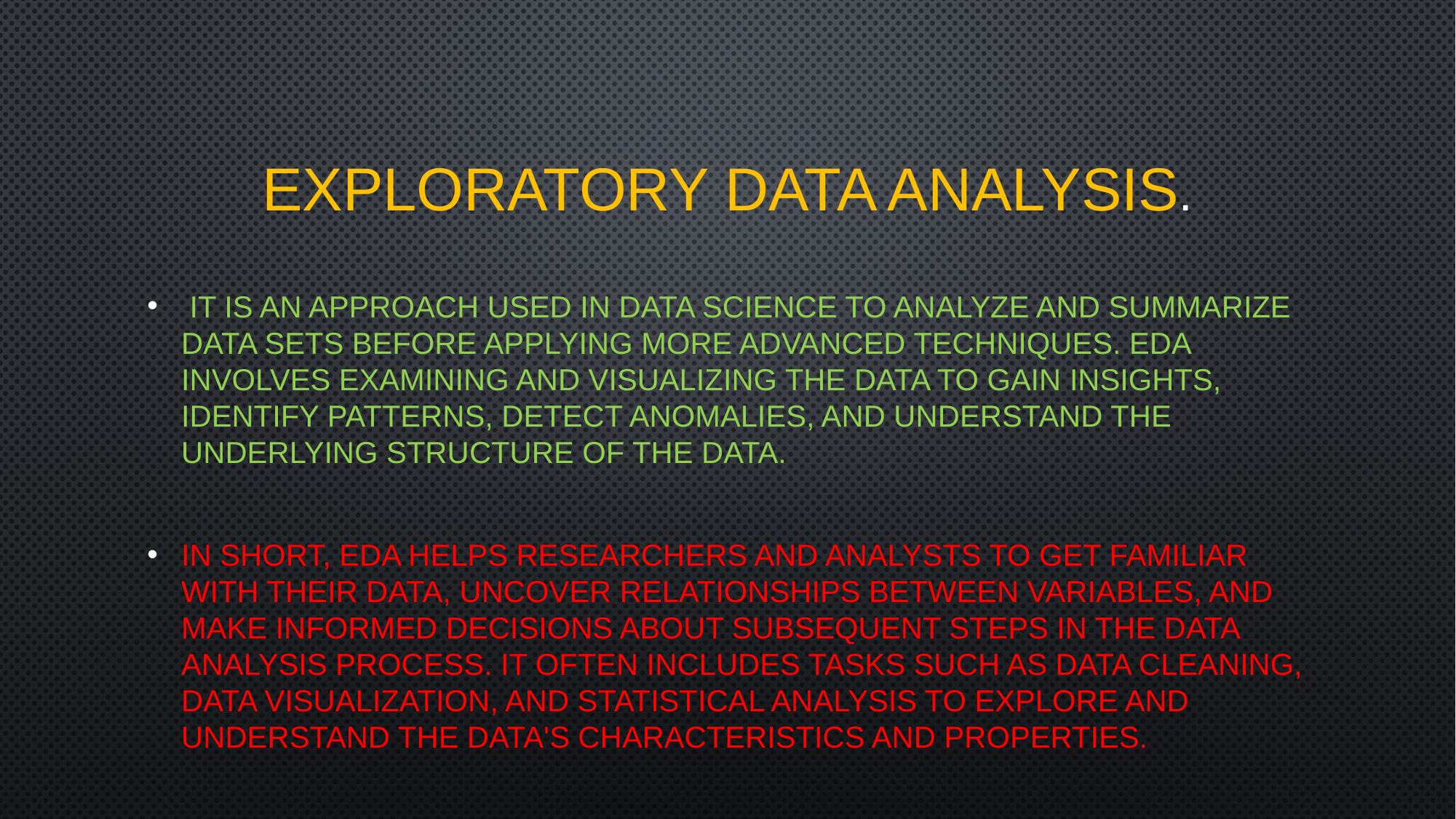

# Exploratory Data Analysis.
 It is an approach used in data science to analyze and summarize data sets before applying more advanced techniques. EDA involves examining and visualizing the data to gain insights, identify patterns, detect anomalies, and understand the underlying structure of the data.

In short, EDA helps researchers and analysts to get familiar with their data, uncover relationships between variables, and make informed decisions about subsequent steps in the data analysis process. It often includes tasks such as data cleaning, data visualization, and statistical analysis to explore and understand the data's characteristics and properties.